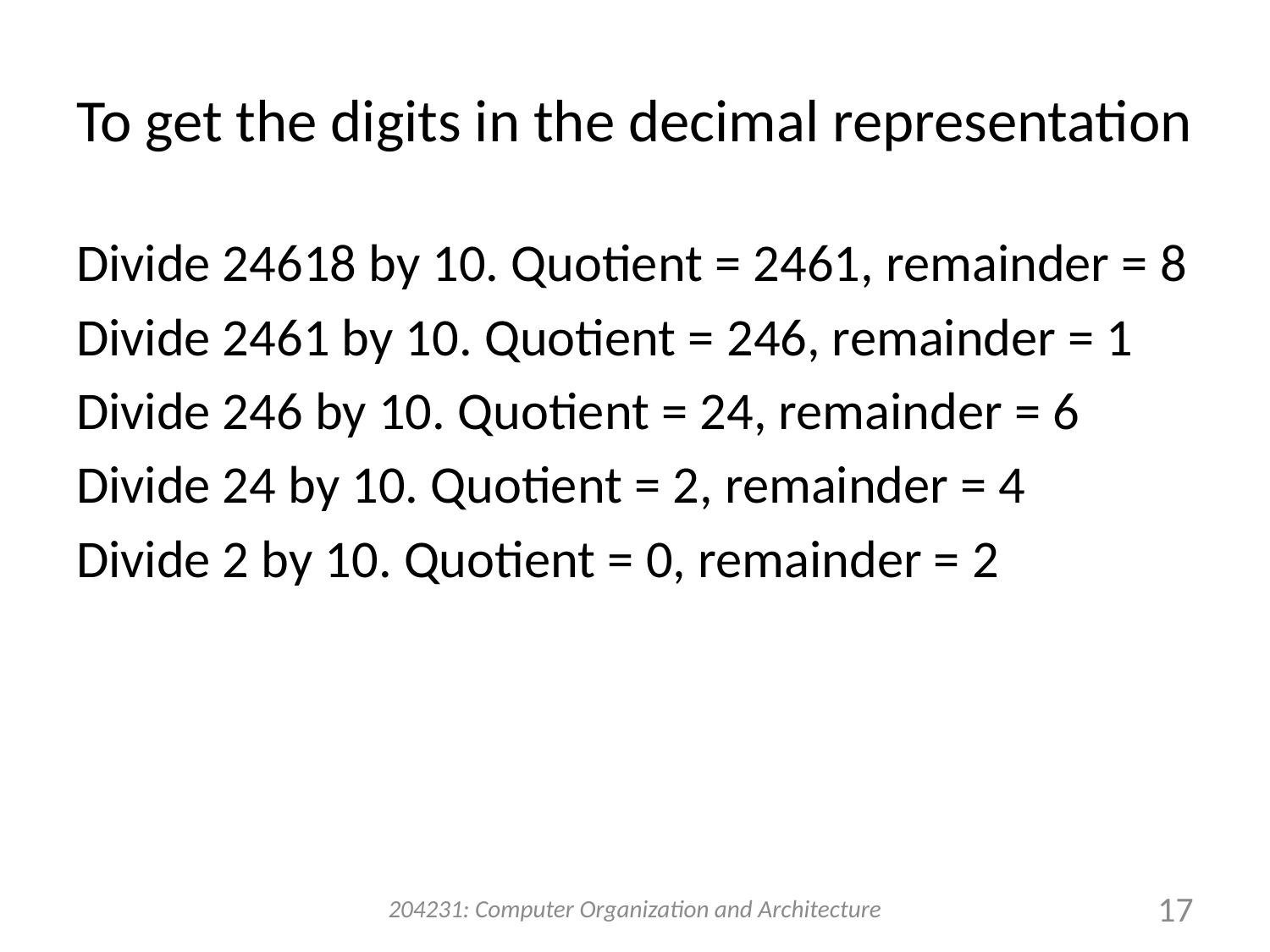

# To get the digits in the decimal representation
Divide 24618 by 10. Quotient = 2461, remainder = 8
Divide 2461 by 10. Quotient = 246, remainder = 1
Divide 246 by 10. Quotient = 24, remainder = 6
Divide 24 by 10. Quotient = 2, remainder = 4
Divide 2 by 10. Quotient = 0, remainder = 2
204231: Computer Organization and Architecture
17